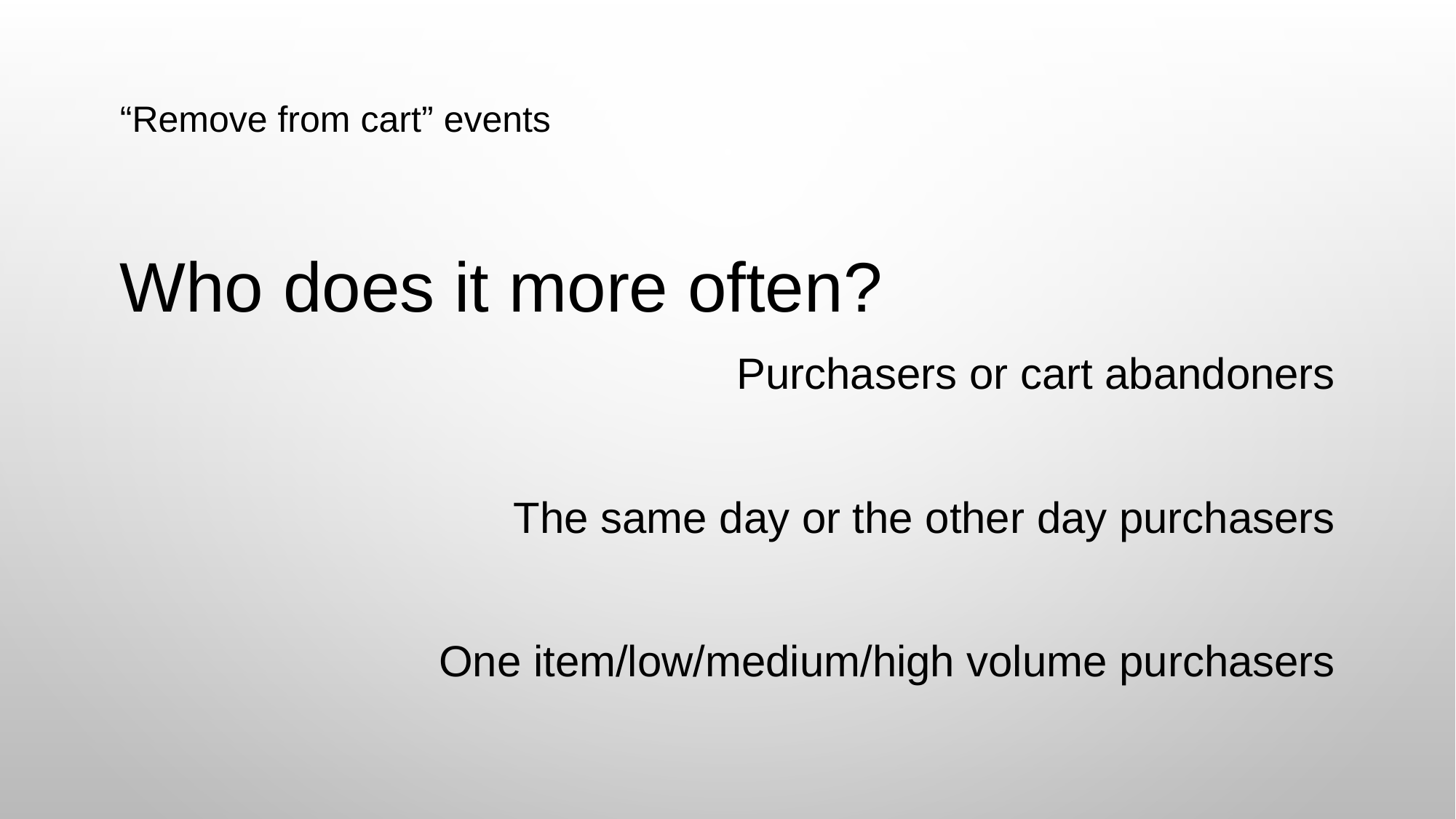

# “Remove from cart” events
Who does it more often?
Purchasers or cart abandoners

The same day or the other day purchasers

One item/low/medium/high volume purchasers